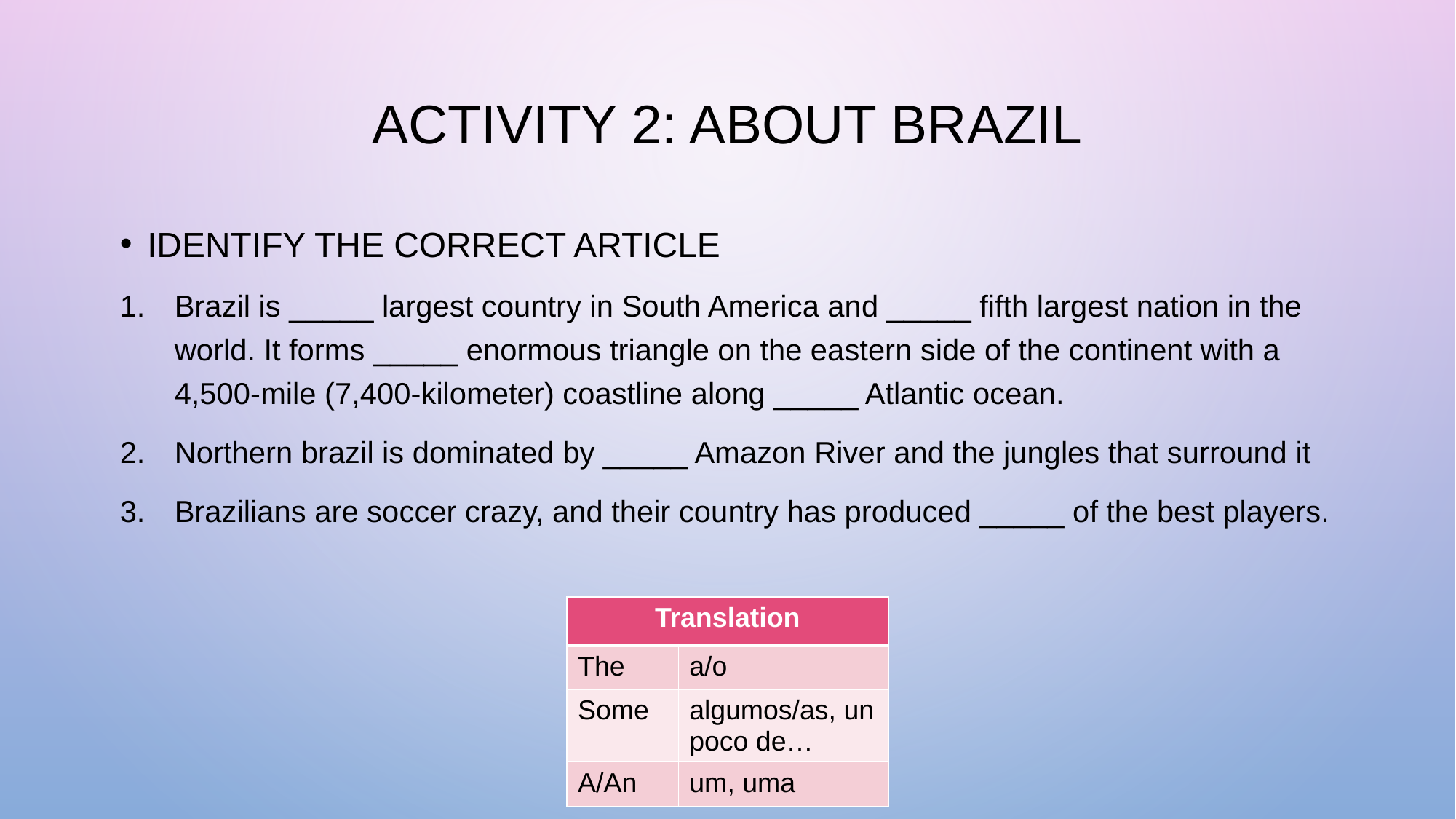

# ACTIVITY 2: ABOUT BRAZIL
IDENTIFY THE CORRECT ARTICLE
Brazil is _____ largest country in South America and _____ fifth largest nation in the world. It forms _____ enormous triangle on the eastern side of the continent with a 4,500-mile (7,400-kilometer) coastline along _____ Atlantic ocean.
Northern brazil is dominated by _____ Amazon River and the jungles that surround it
Brazilians are soccer crazy, and their country has produced _____ of the best players.
| Translation |  |
| --- | --- |
| The | a/o |
| Some | algumos/as, un poco de… |
| A/An | um, uma |